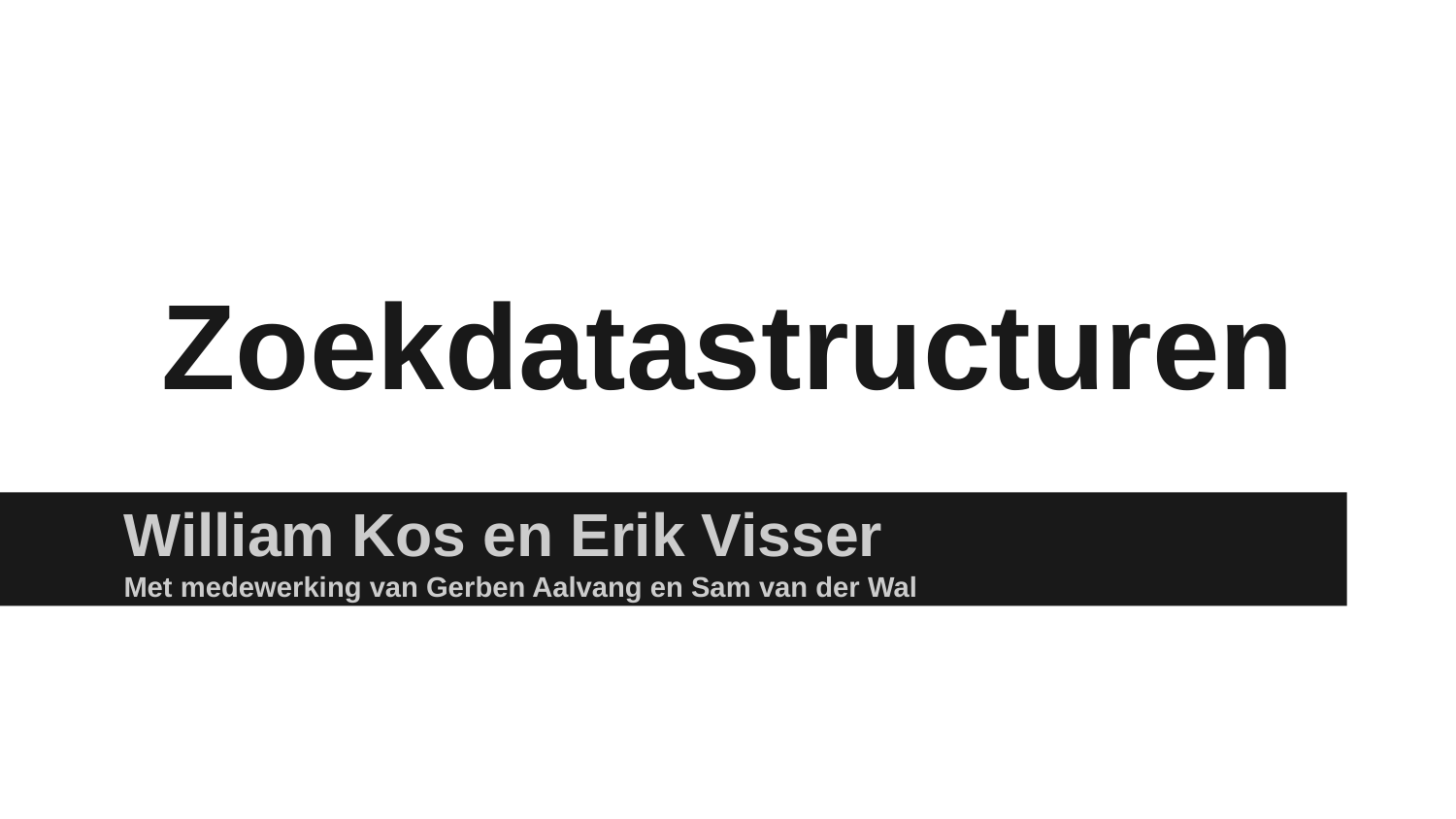

# Zoekdatastructuren
William Kos en Erik Visser
Met medewerking van Gerben Aalvang en Sam van der Wal